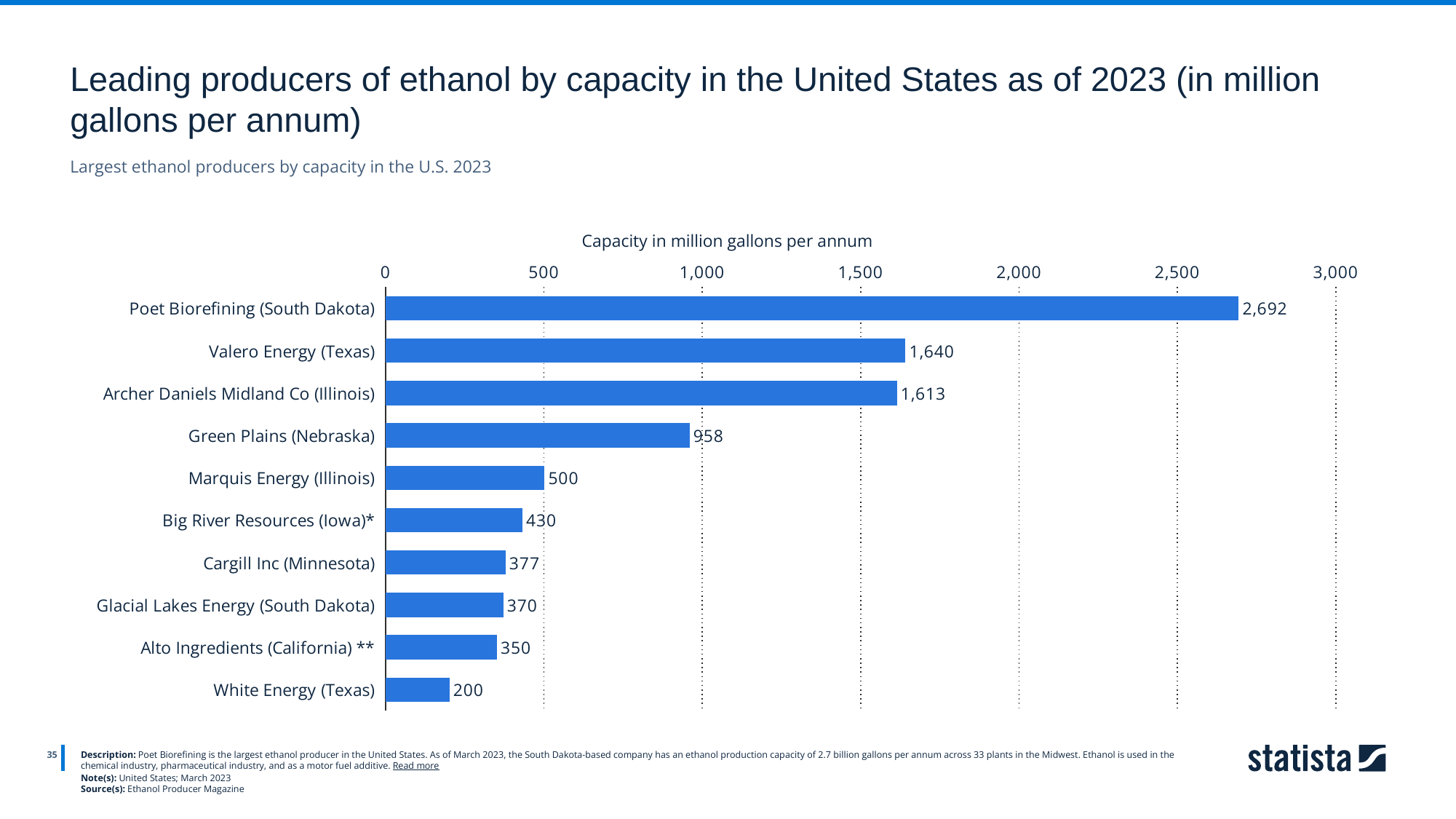

Leading producers of ethanol by capacity in the United States as of 2023 (in million gallons per annum)
Largest ethanol producers by capacity in the U.S. 2023
Capacity in million gallons per annum

### Chart

| Category | 2023 |
|---|---|
| Poet Biorefining (South Dakota) | 2692.0 |
| Valero Energy (Texas) | 1640.0 |
| Archer Daniels Midland Co (Illinois) | 1613.0 |
| Green Plains (Nebraska) | 958.0 |
| Marquis Energy (Illinois) | 500.0 |
| Big River Resources (Iowa)* | 430.0 |
| Cargill Inc (Minnesota) | 377.0 |
| Glacial Lakes Energy (South Dakota) | 370.0 |
| Alto Ingredients (California) ** | 350.0 |
| White Energy (Texas) | 200.0 |
35
Description: Poet Biorefining is the largest ethanol producer in the United States. As of March 2023, the South Dakota-based company has an ethanol production capacity of 2.7 billion gallons per annum across 33 plants in the Midwest. Ethanol is used in the chemical industry, pharmaceutical industry, and as a motor fuel additive. Read more
Note(s): United States; March 2023
Source(s): Ethanol Producer Magazine